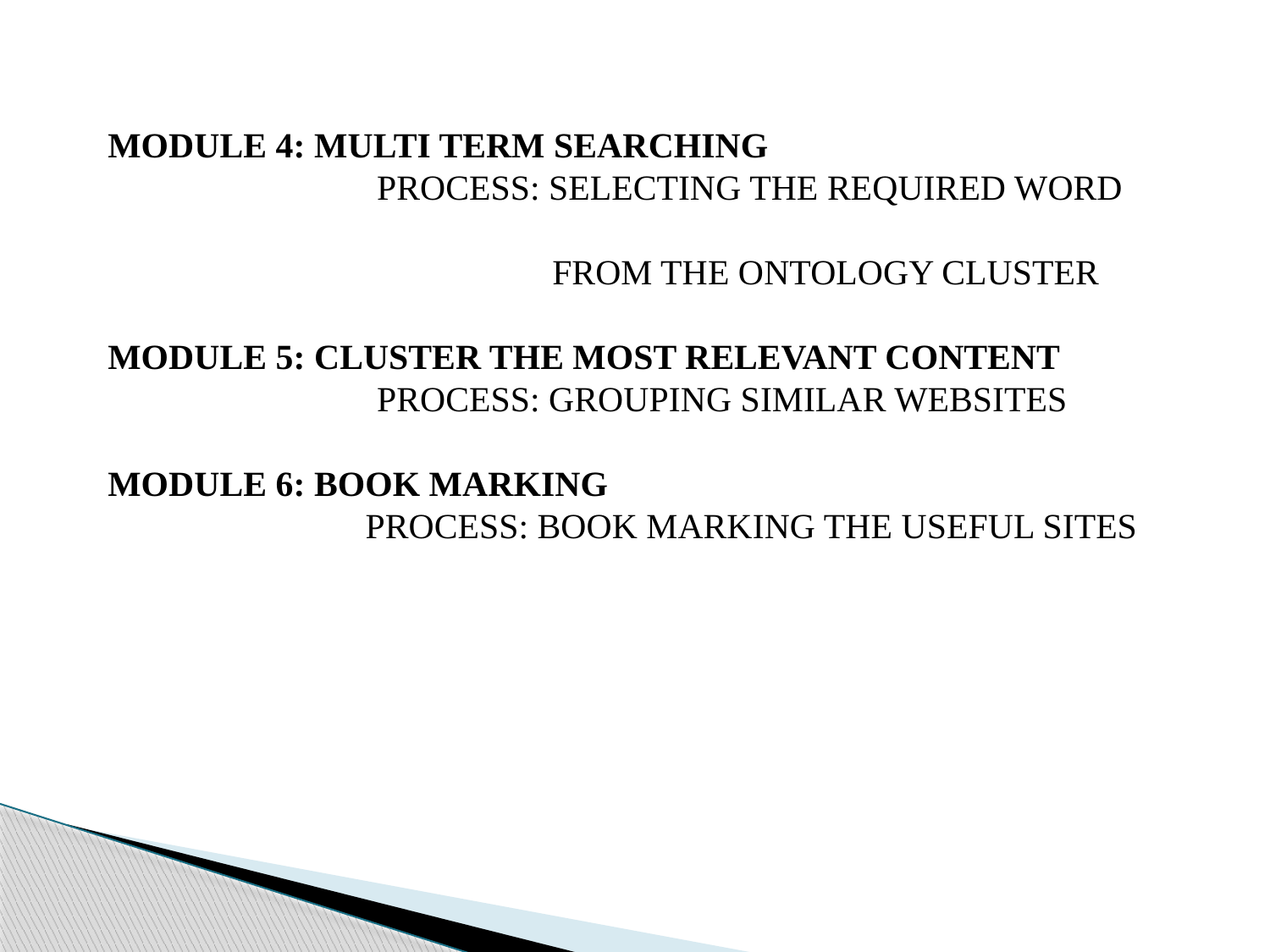

MODULE 4: MULTI TERM SEARCHING
	                PROCESS: SELECTING THE REQUIRED WORD
                                                  FROM THE ONTOLOGY CLUSTER

MODULE 5: CLUSTER THE MOST RELEVANT CONTENT
	                PROCESS: GROUPING SIMILAR WEBSITES

MODULE 6: BOOK MARKING
                             PROCESS: BOOK MARKING THE USEFUL SITES